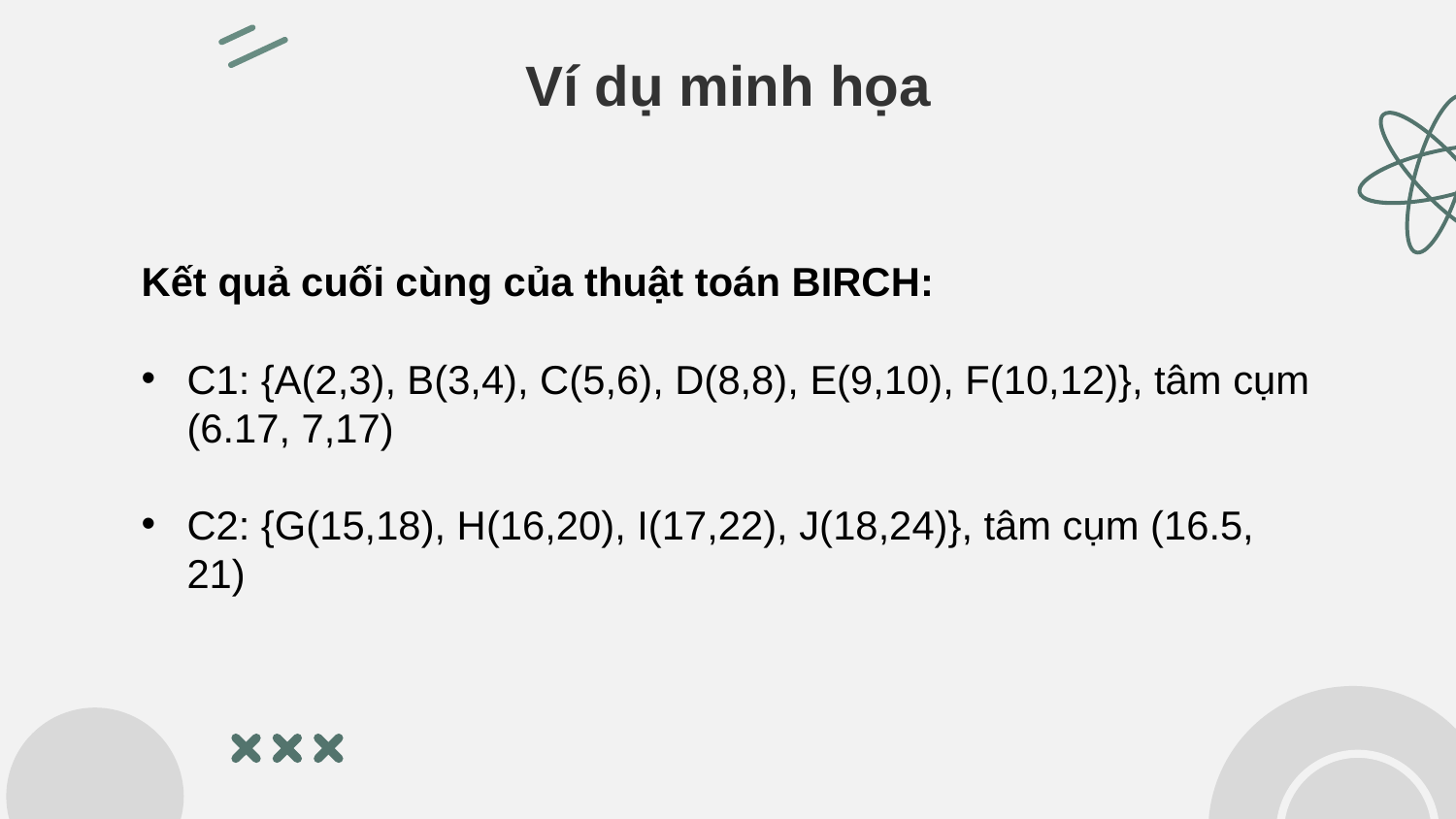

# Ví dụ minh họa
Kết quả cuối cùng của thuật toán BIRCH:

C1: {A(2,3), B(3,4), C(5,6), D(8,8), E(9,10), F(10,12)}, tâm cụm (6.17, 7,17)

C2: {G(15,18), H(16,20), I(17,22), J(18,24)}, tâm cụm (16.5, 21)